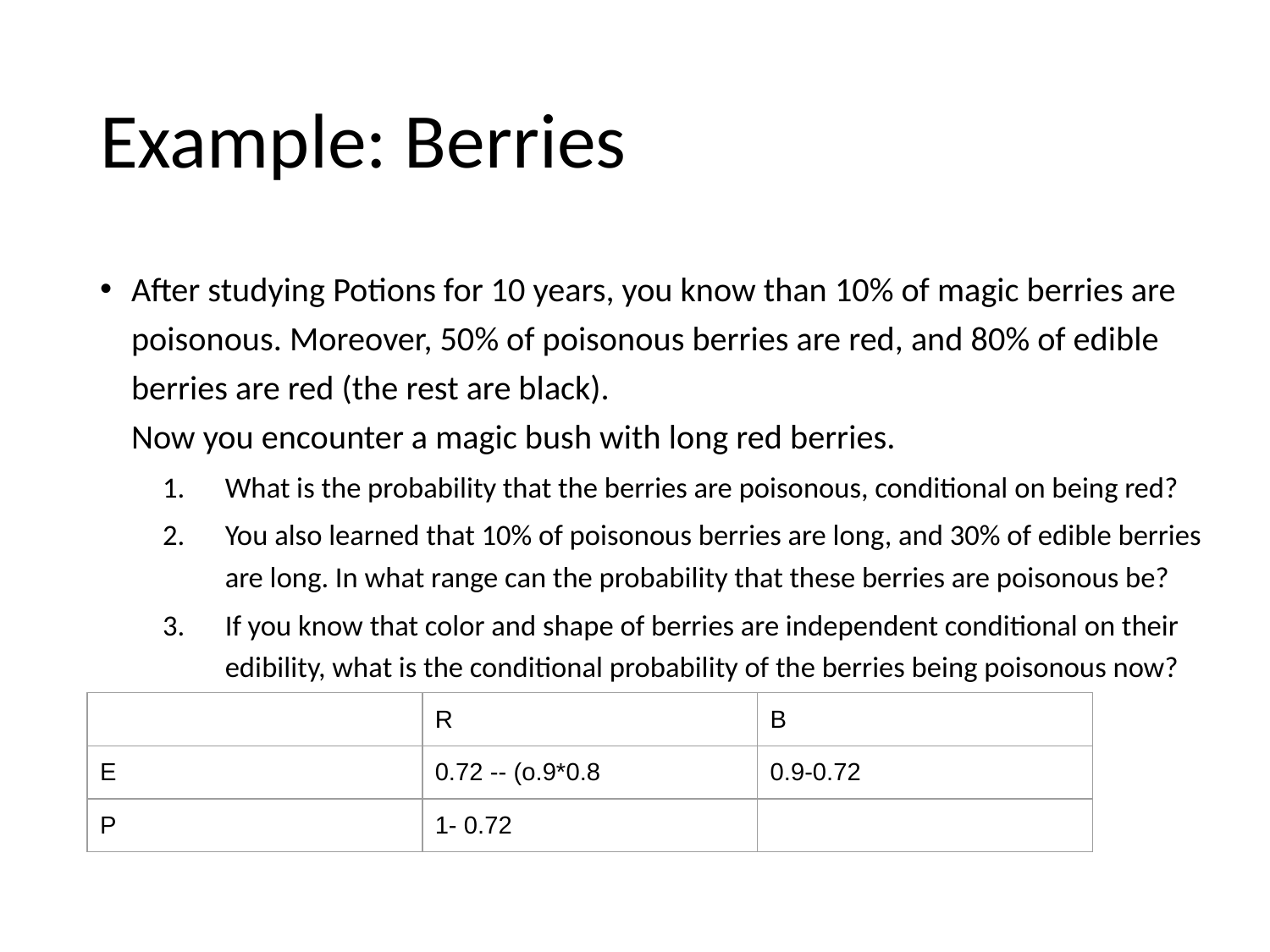

# Example: Berries
After studying Potions for 10 years, you know than 10% of magic berries are poisonous. Moreover, 50% of poisonous berries are red, and 80% of edible berries are red (the rest are black).
Now you encounter a magic bush with long red berries.
What is the probability that the berries are poisonous, conditional on being red?
You also learned that 10% of poisonous berries are long, and 30% of edible berries are long. In what range can the probability that these berries are poisonous be?
If you know that color and shape of berries are independent conditional on their edibility, what is the conditional probability of the berries being poisonous now?
|  | R | B |
| --- | --- | --- |
| E | 0.72 -- (o.9\*0.8 | 0.9-0.72 |
| P | 1- 0.72 |  |